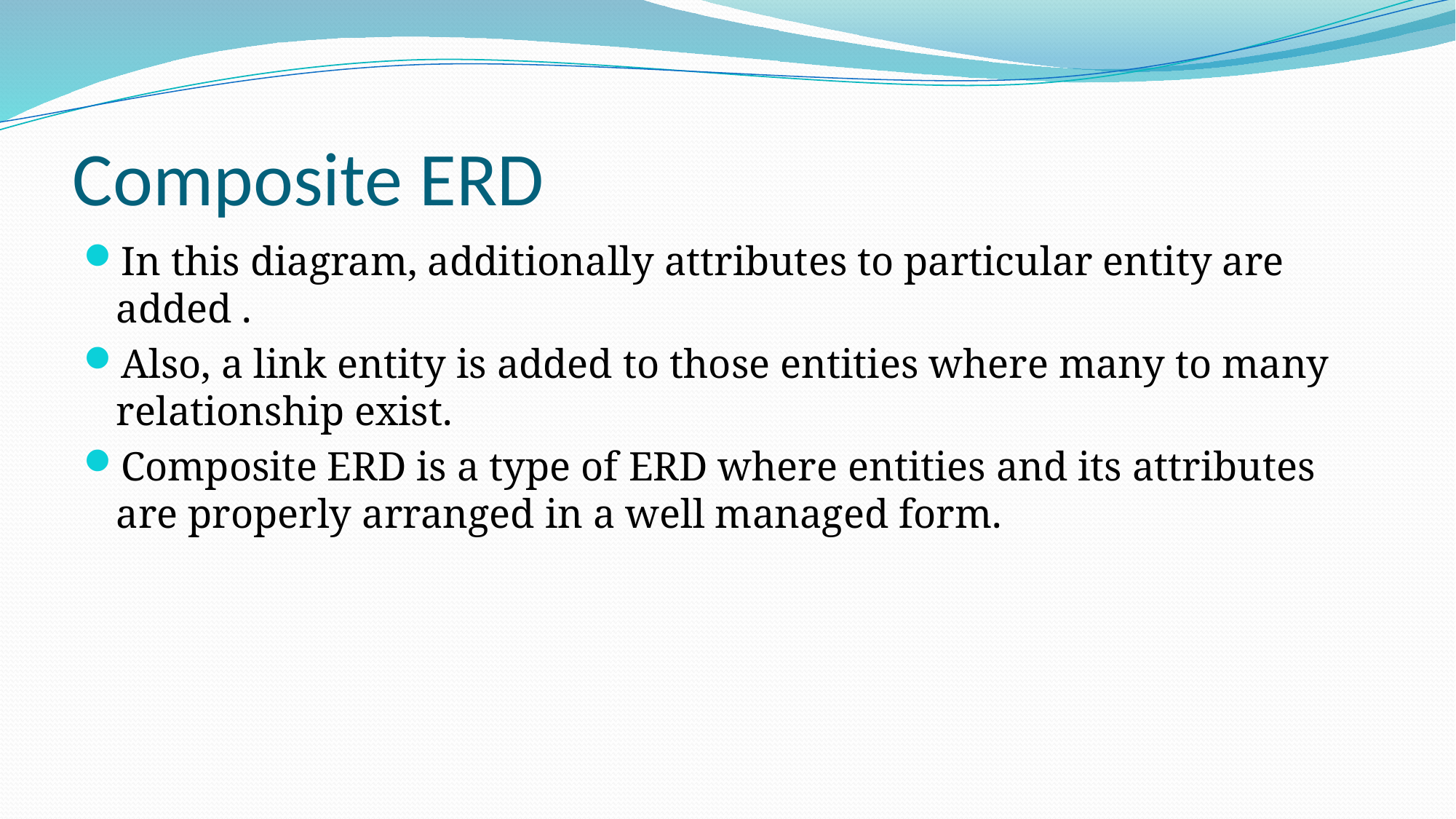

# Composite ERD
In this diagram, additionally attributes to particular entity are added .
Also, a link entity is added to those entities where many to many relationship exist.
Composite ERD is a type of ERD where entities and its attributes are properly arranged in a well managed form.